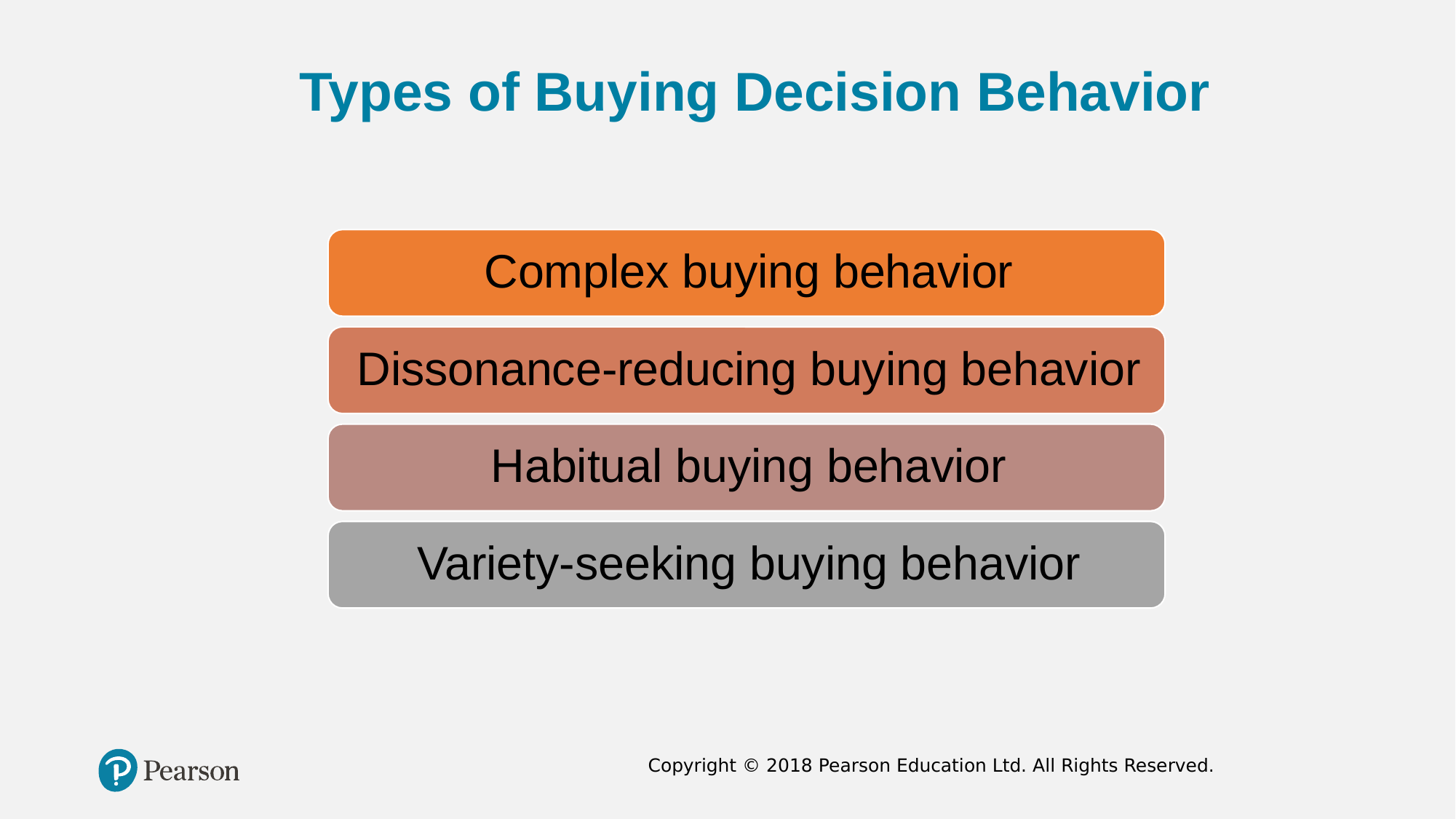

# Types of Buying Decision Behavior
Complex buying behavior
Dissonance-reducing buying behavior
Habitual buying behavior
Variety-seeking buying behavior